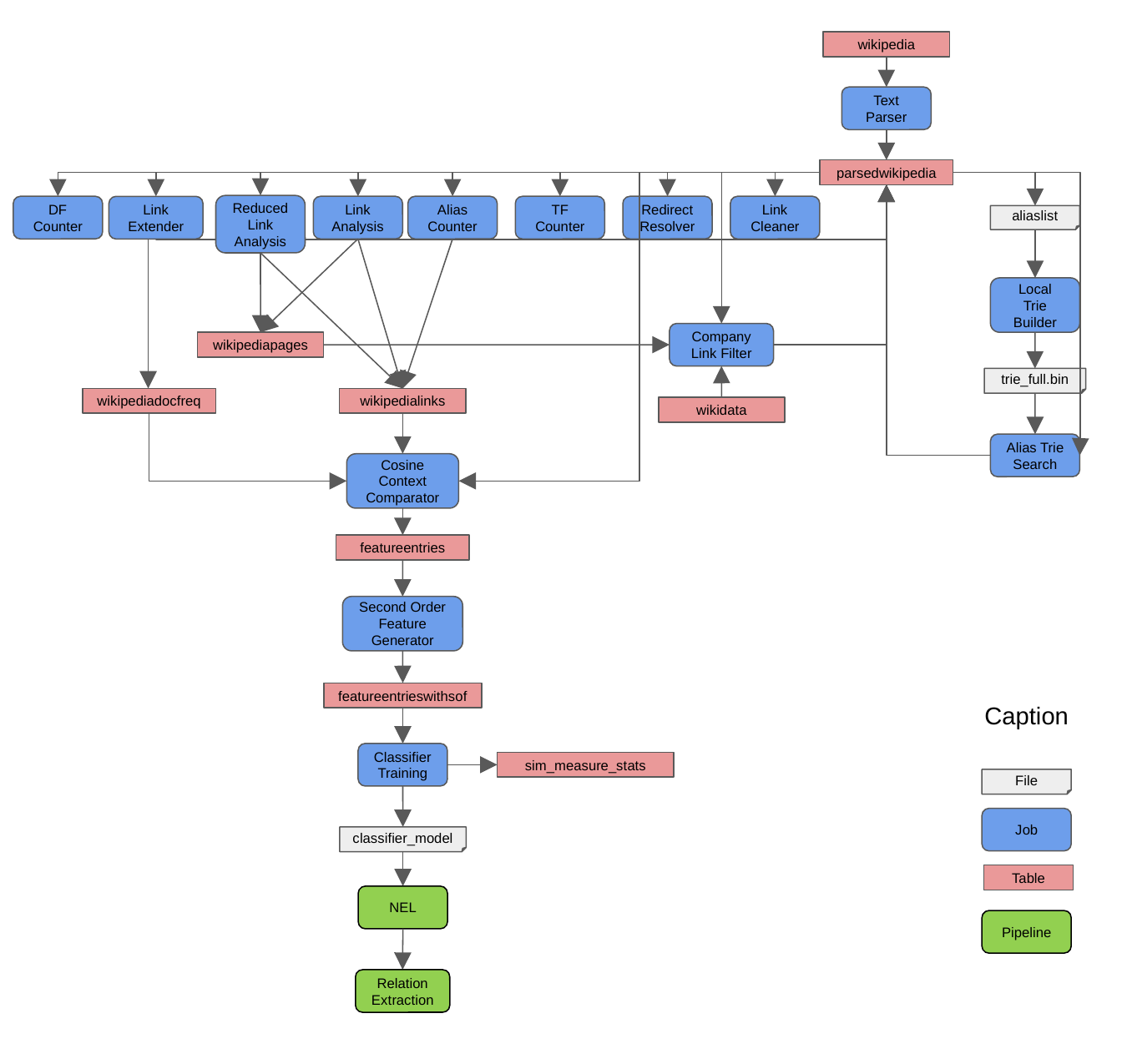

wikipedia
Text Parser
parsedwikipedia
Reduced Link Analysis
Link Analysis
Alias Counter
TF Counter
Redirect Resolver
Link Cleaner
DF Counter
Link Extender
aliaslist
Local Trie Builder
Company Link Filter
wikipediapages
trie_full.bin
wikipediadocfreq
wikipedialinks
wikidata
Alias Trie Search
Cosine Context Comparator
featureentries
Second Order Feature Generator
featureentrieswithsof
Caption
Classifier Training
sim_measure_stats
File
Job
classifier_model
Table
NEL
Pipeline
Relation Extraction